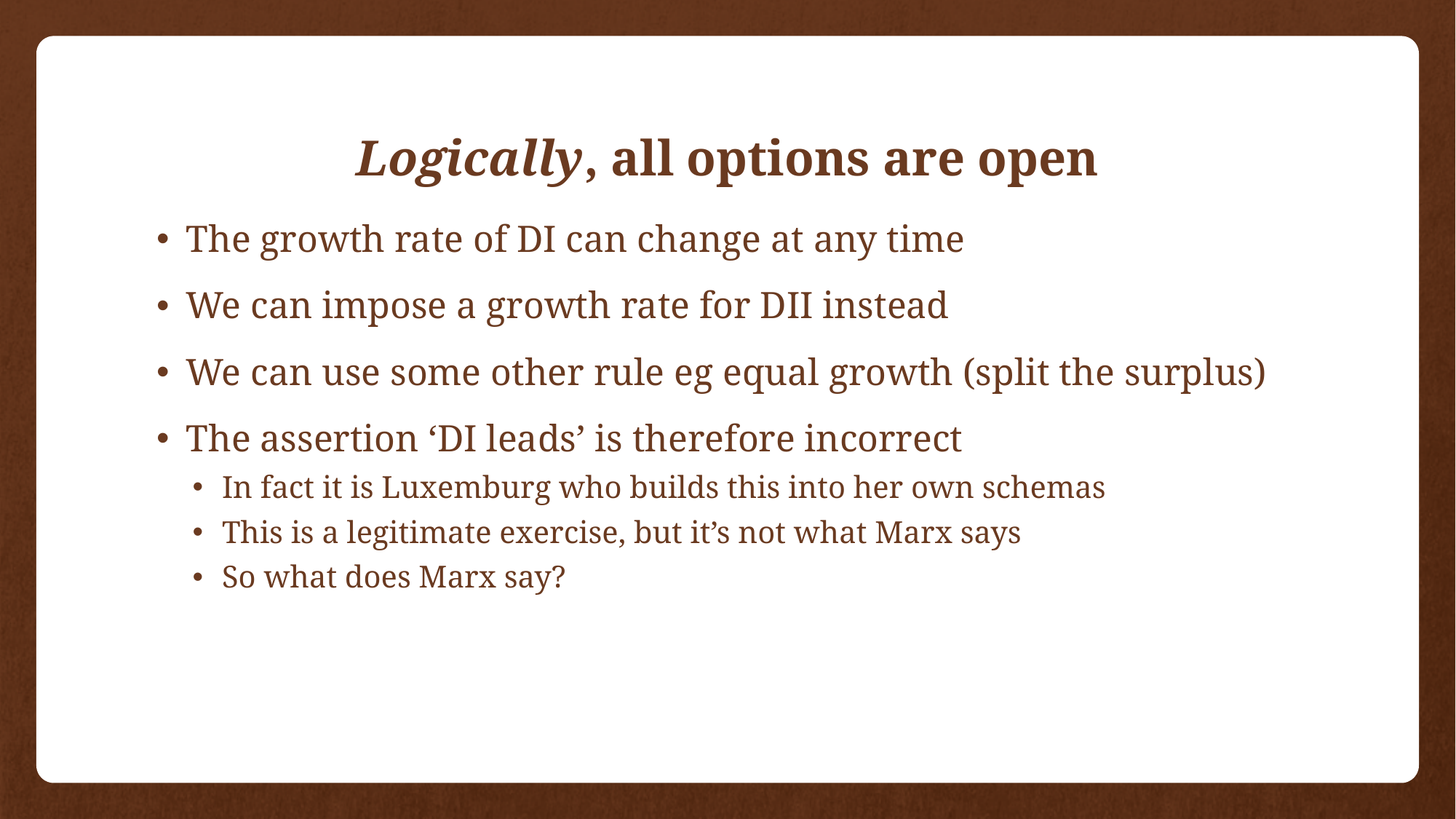

# Logically, all options are open
The growth rate of DI can change at any time
We can impose a growth rate for DII instead
We can use some other rule eg equal growth (split the surplus)
The assertion ‘DI leads’ is therefore incorrect
In fact it is Luxemburg who builds this into her own schemas
This is a legitimate exercise, but it’s not what Marx says
So what does Marx say?